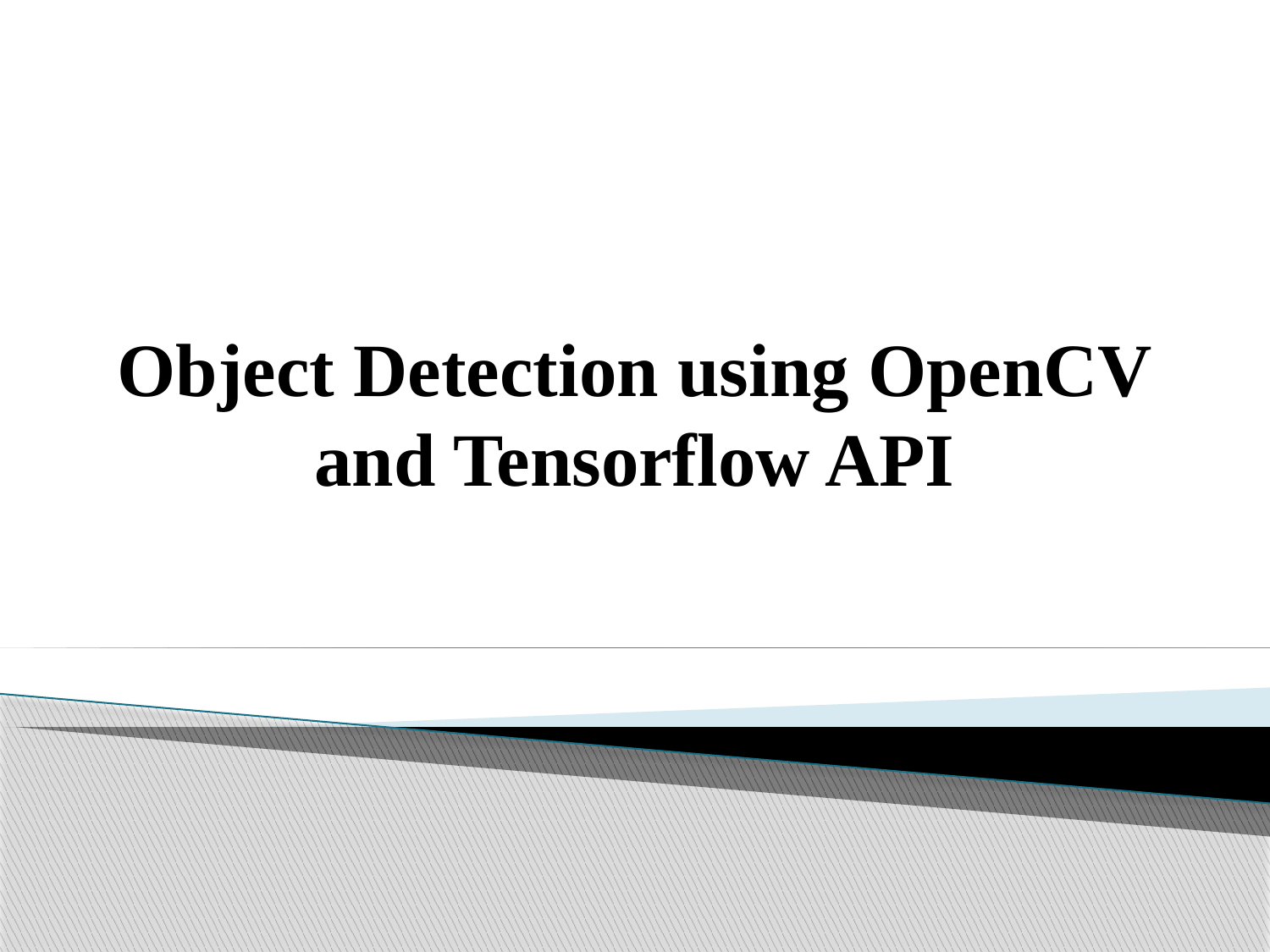

# Object Detection using OpenCV and Tensorflow API